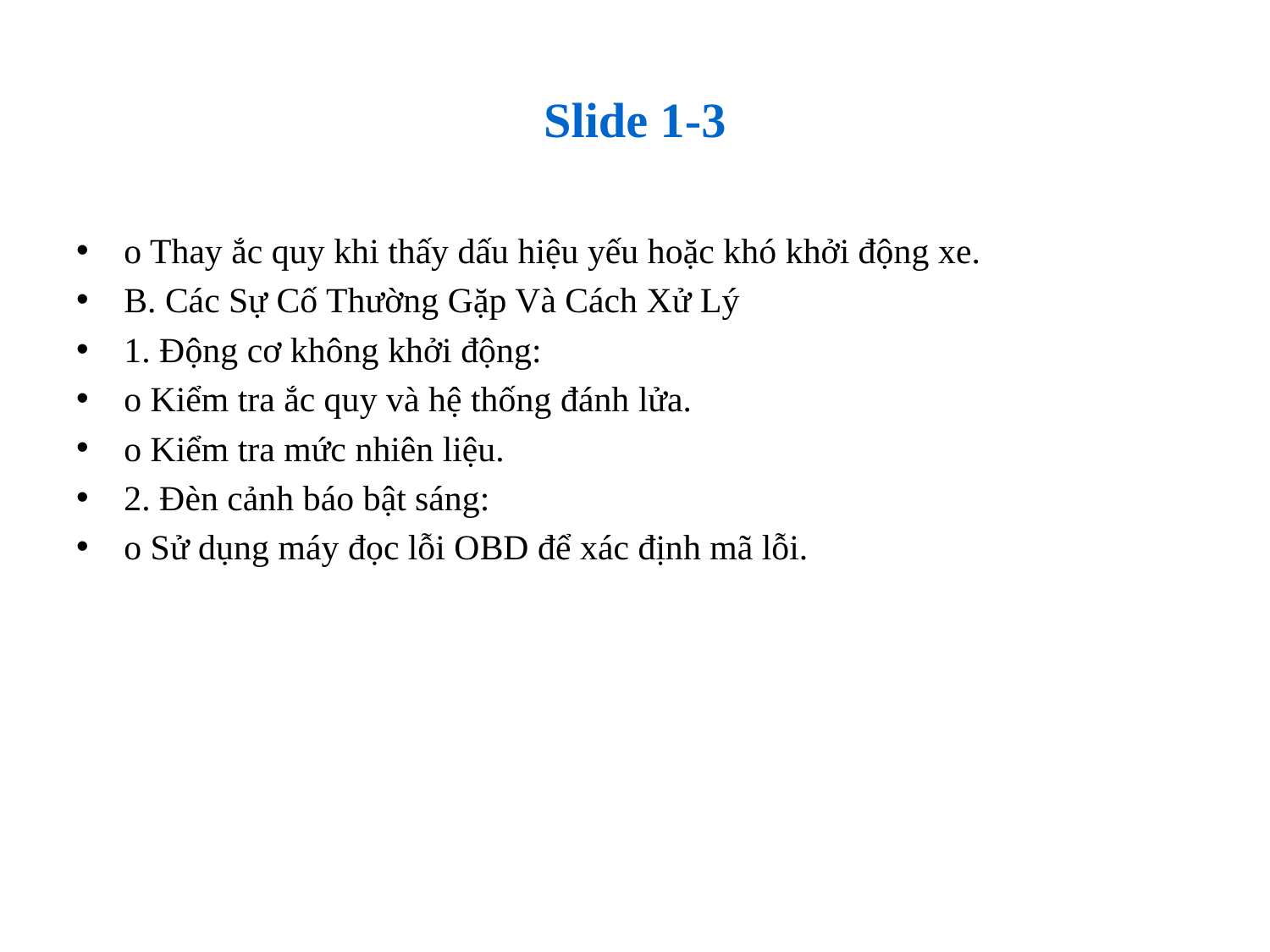

# Slide 1-3
o Thay ắc quy khi thấy dấu hiệu yếu hoặc khó khởi động xe.
B. Các Sự Cố Thường Gặp Và Cách Xử Lý
1. Động cơ không khởi động:
o Kiểm tra ắc quy và hệ thống đánh lửa.
o Kiểm tra mức nhiên liệu.
2. Đèn cảnh báo bật sáng:
o Sử dụng máy đọc lỗi OBD để xác định mã lỗi.